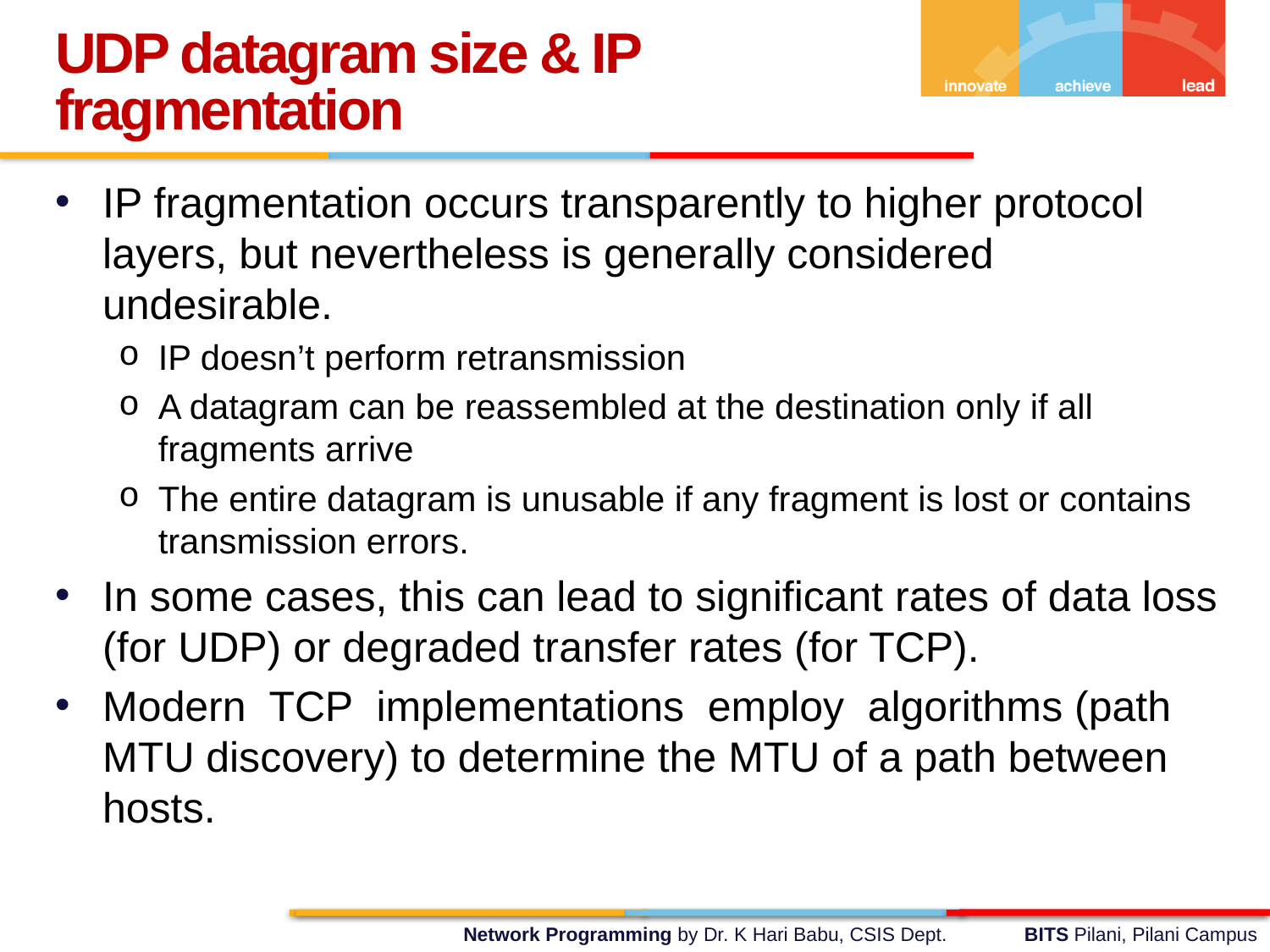

UDP datagram size & IP fragmentation
IP fragmentation occurs transparently to higher protocol layers, but nevertheless is generally considered undesirable.
IP doesn’t perform retransmission
A datagram can be reassembled at the destination only if all fragments arrive
The entire datagram is unusable if any fragment is lost or contains transmission errors.
In some cases, this can lead to significant rates of data loss (for UDP) or degraded transfer rates (for TCP).
Modern  TCP  implementations  employ  algorithms (path MTU discovery) to determine the MTU of a path between hosts.